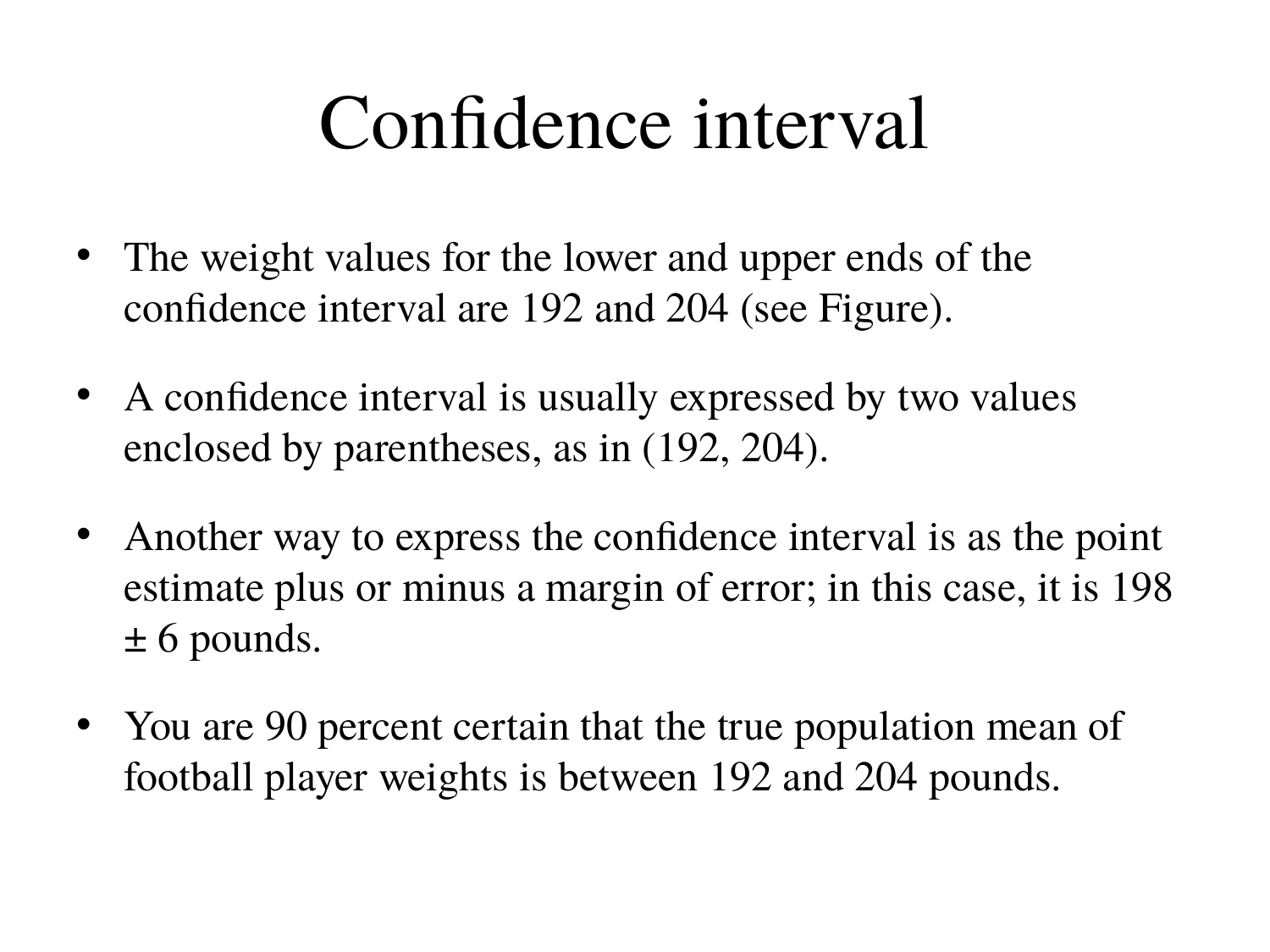

# Confidence interval
The weight values for the lower and upper ends of the confidence interval are 192 and 204 (see Figure).

A confidence interval is usually expressed by two values enclosed by parentheses, as in (192, 204).

Another way to express the confidence interval is as the point estimate plus or minus a margin of error; in this case, it is 198 ± 6 pounds.

You are 90 percent certain that the true population mean of football player weights is between 192 and 204 pounds.